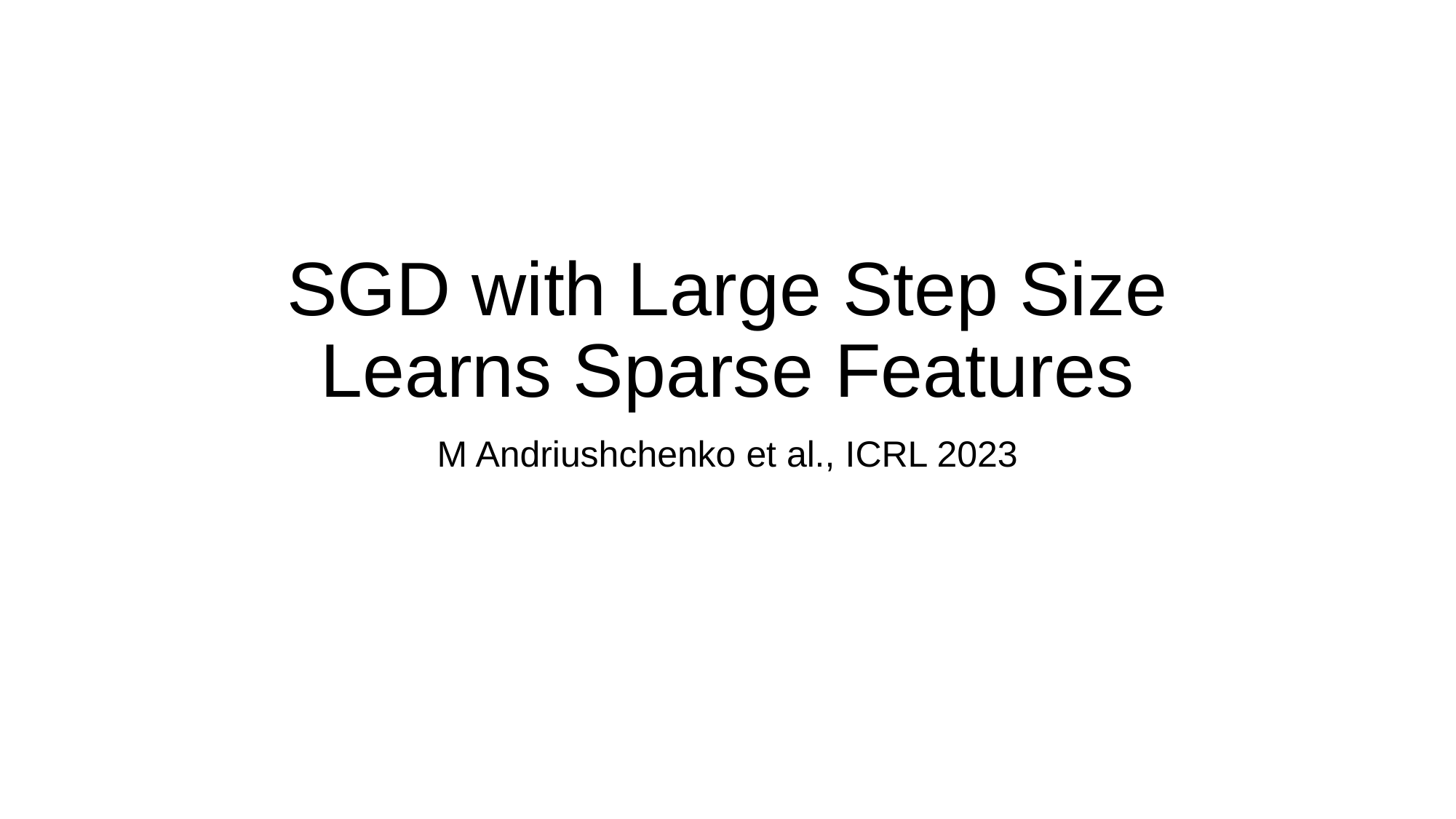

# SGD with Large Step Size Learns Sparse Features
M Andriushchenko et al., ICRL 2023